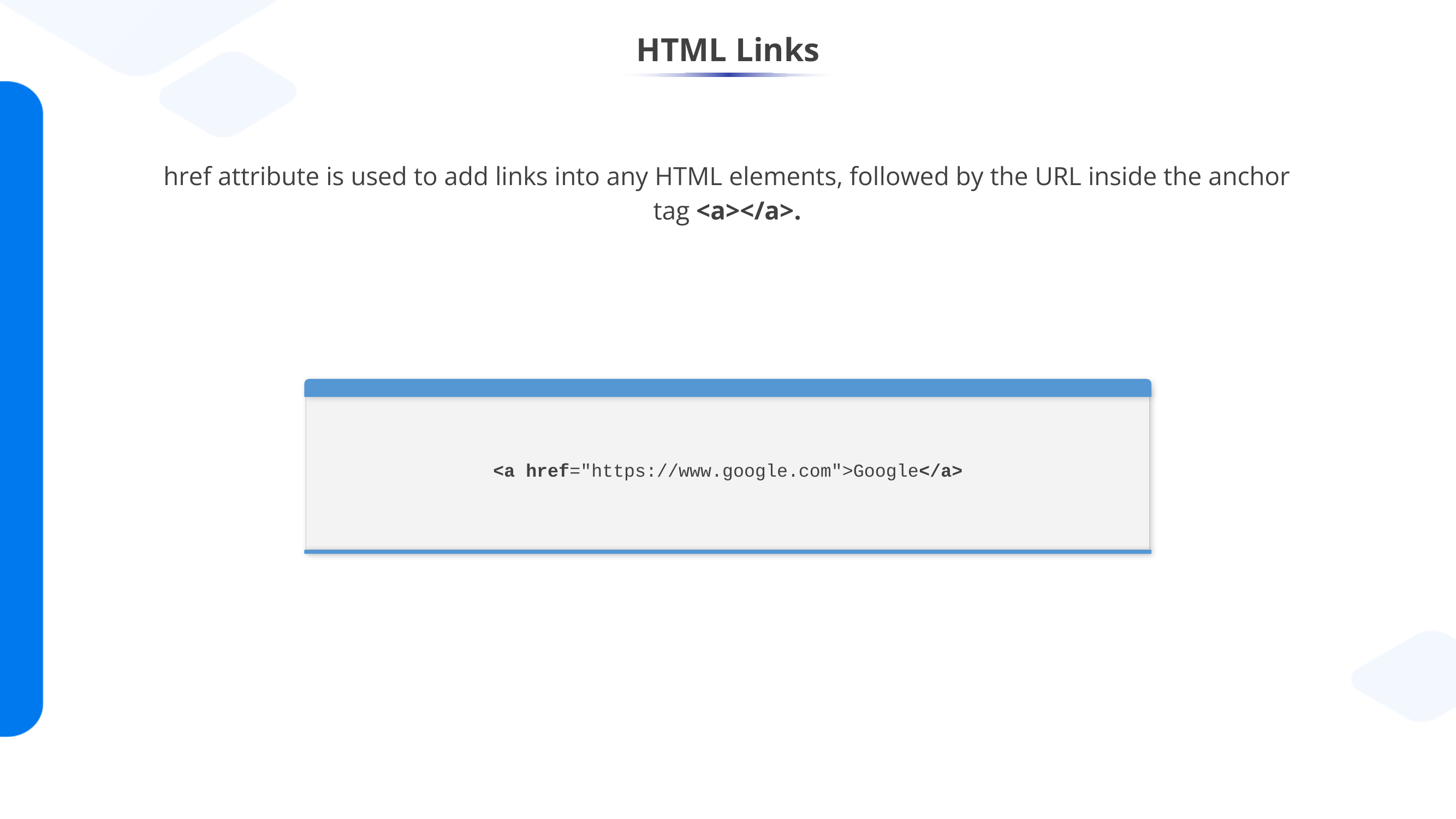

# HTML Links

href attribute is used to add links into any HTML elements, followed by the URL inside the anchor tag <a></a>.
Demo-1

<a href="https://www.google.com">Google</a>